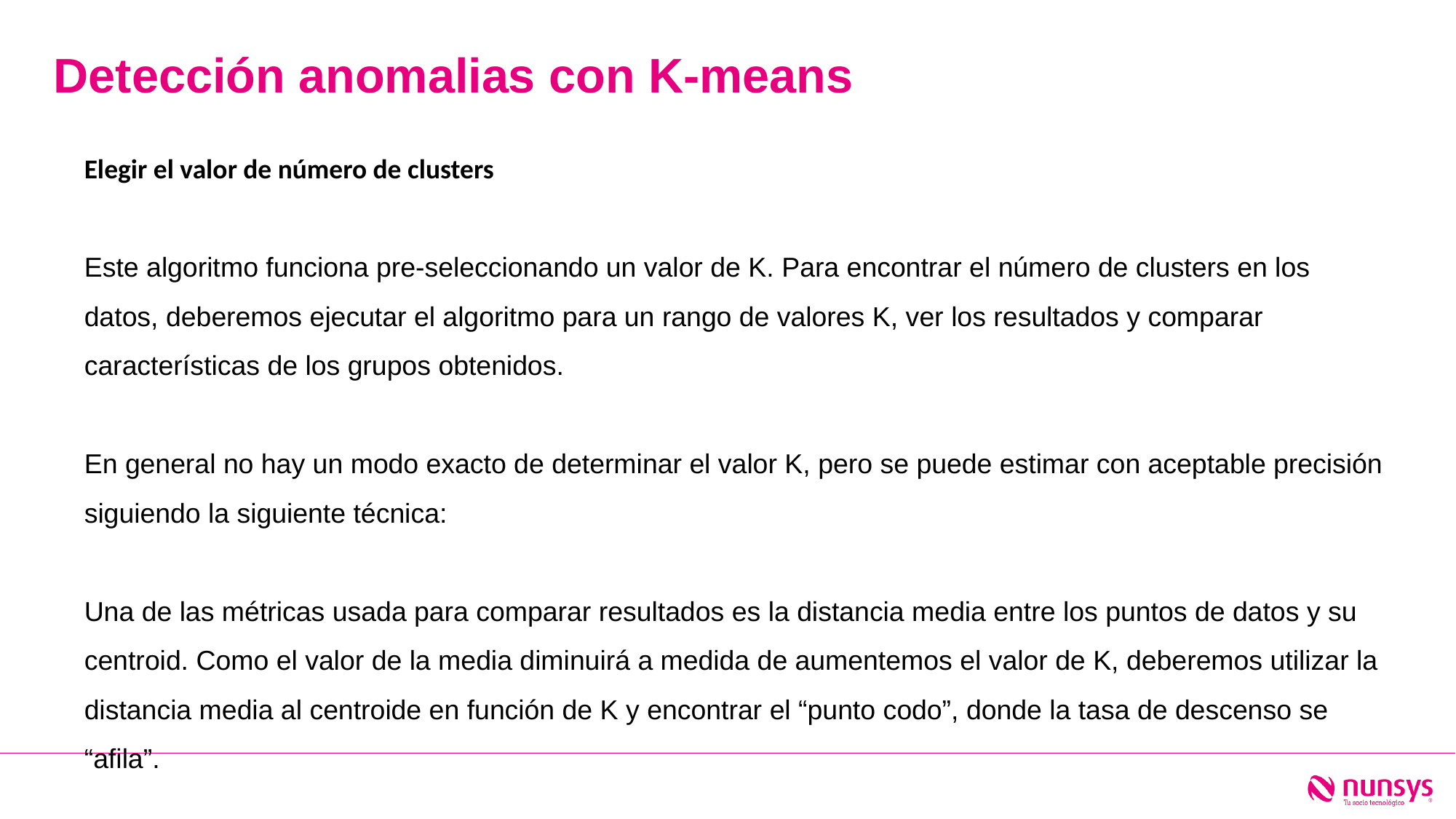

Detección anomalias con K-means
Elegir el valor de número de clusters

Este algoritmo funciona pre-seleccionando un valor de K. Para encontrar el número de clusters en los datos, deberemos ejecutar el algoritmo para un rango de valores K, ver los resultados y comparar características de los grupos obtenidos.

En general no hay un modo exacto de determinar el valor K, pero se puede estimar con aceptable precisión siguiendo la siguiente técnica:

Una de las métricas usada para comparar resultados es la distancia media entre los puntos de datos y su centroid. Como el valor de la media diminuirá a medida de aumentemos el valor de K, deberemos utilizar la distancia media al centroide en función de K y encontrar el “punto codo”, donde la tasa de descenso se “afila”.